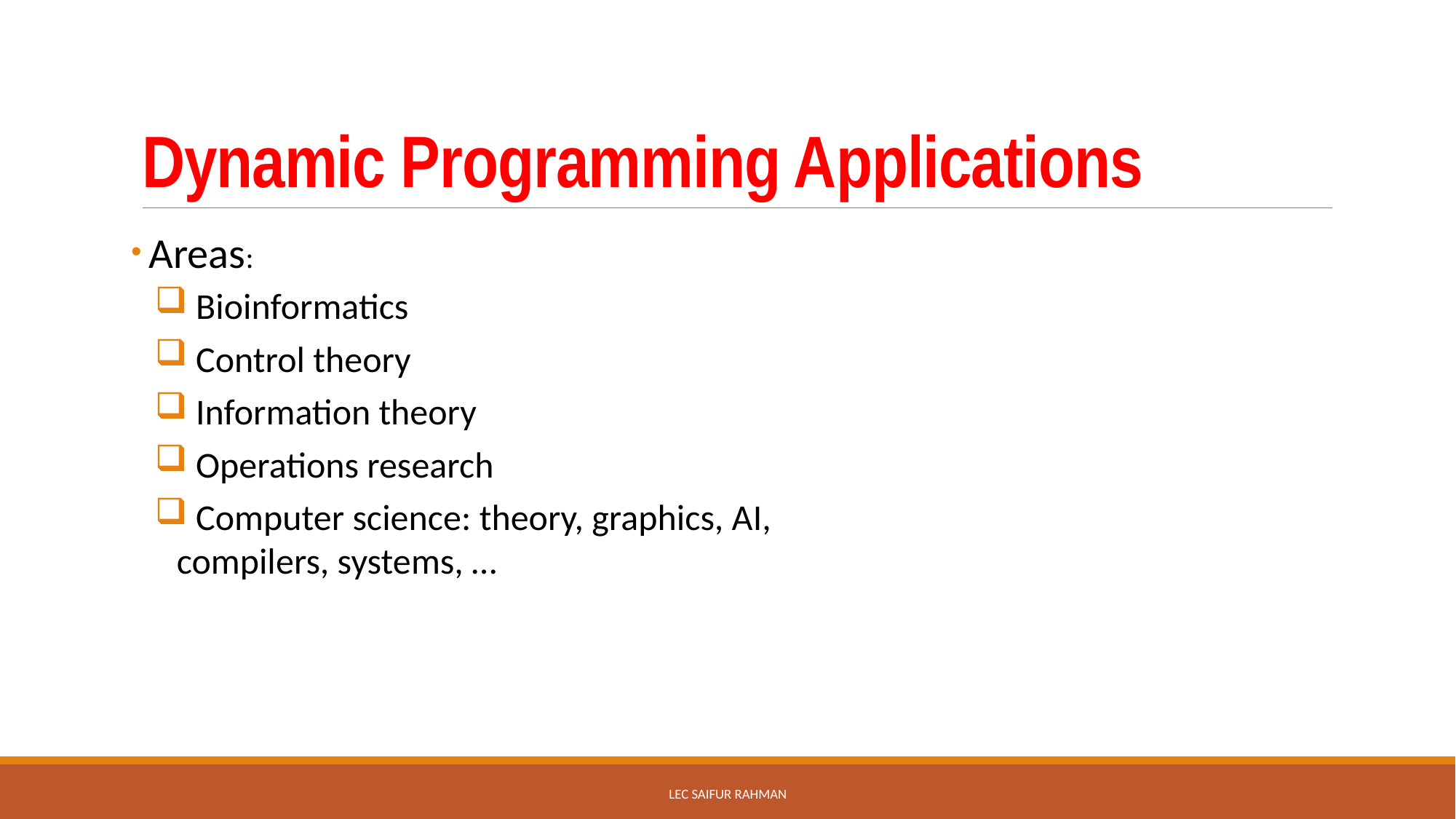

# Dynamic Programming Applications
 Areas:
 Bioinformatics
 Control theory
 Information theory
 Operations research
 Computer science: theory, graphics, AI, compilers, systems, …

Lec Saifur rahman